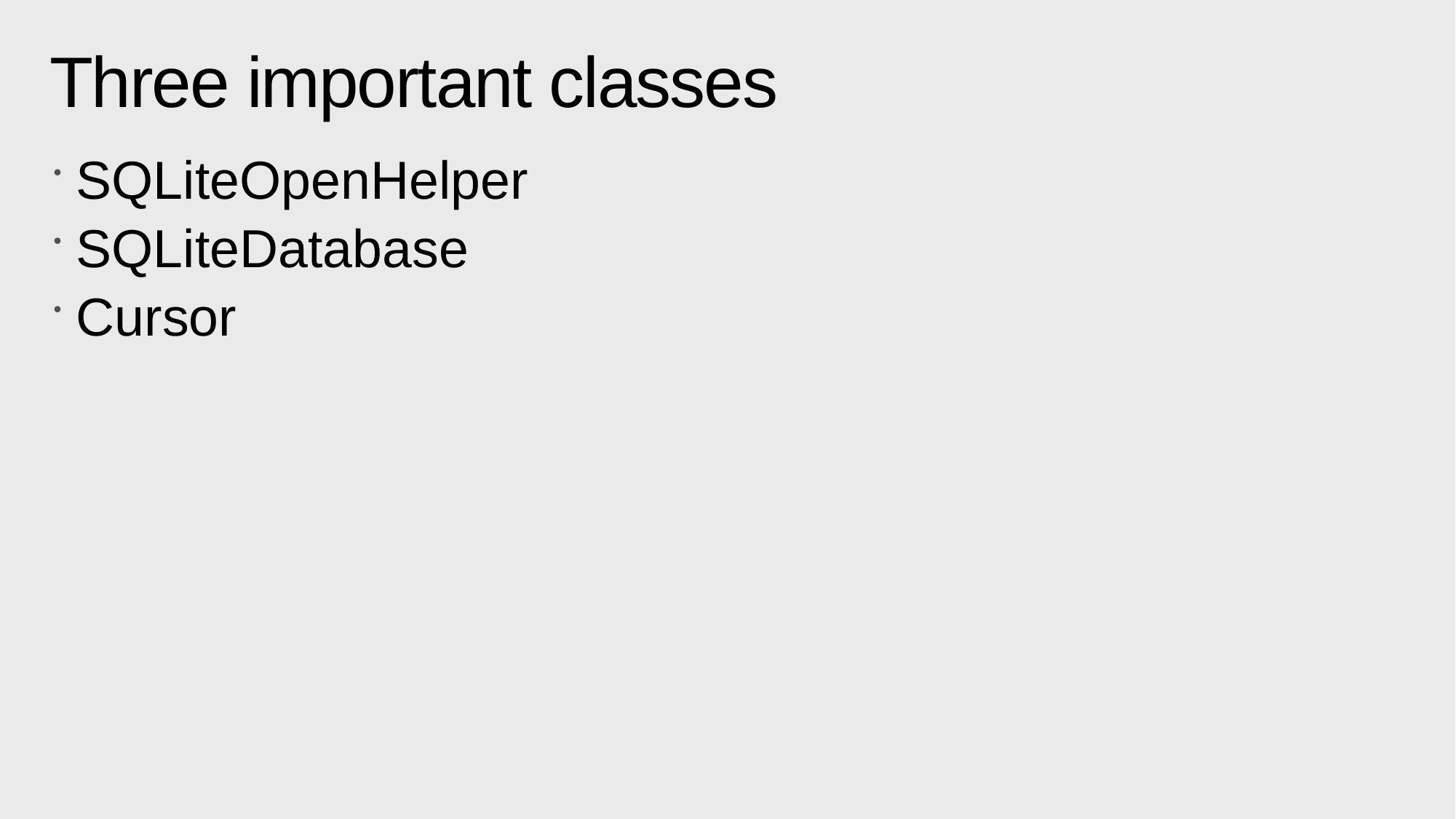

# Three important classes
SQLiteOpenHelper
SQLiteDatabase
Cursor